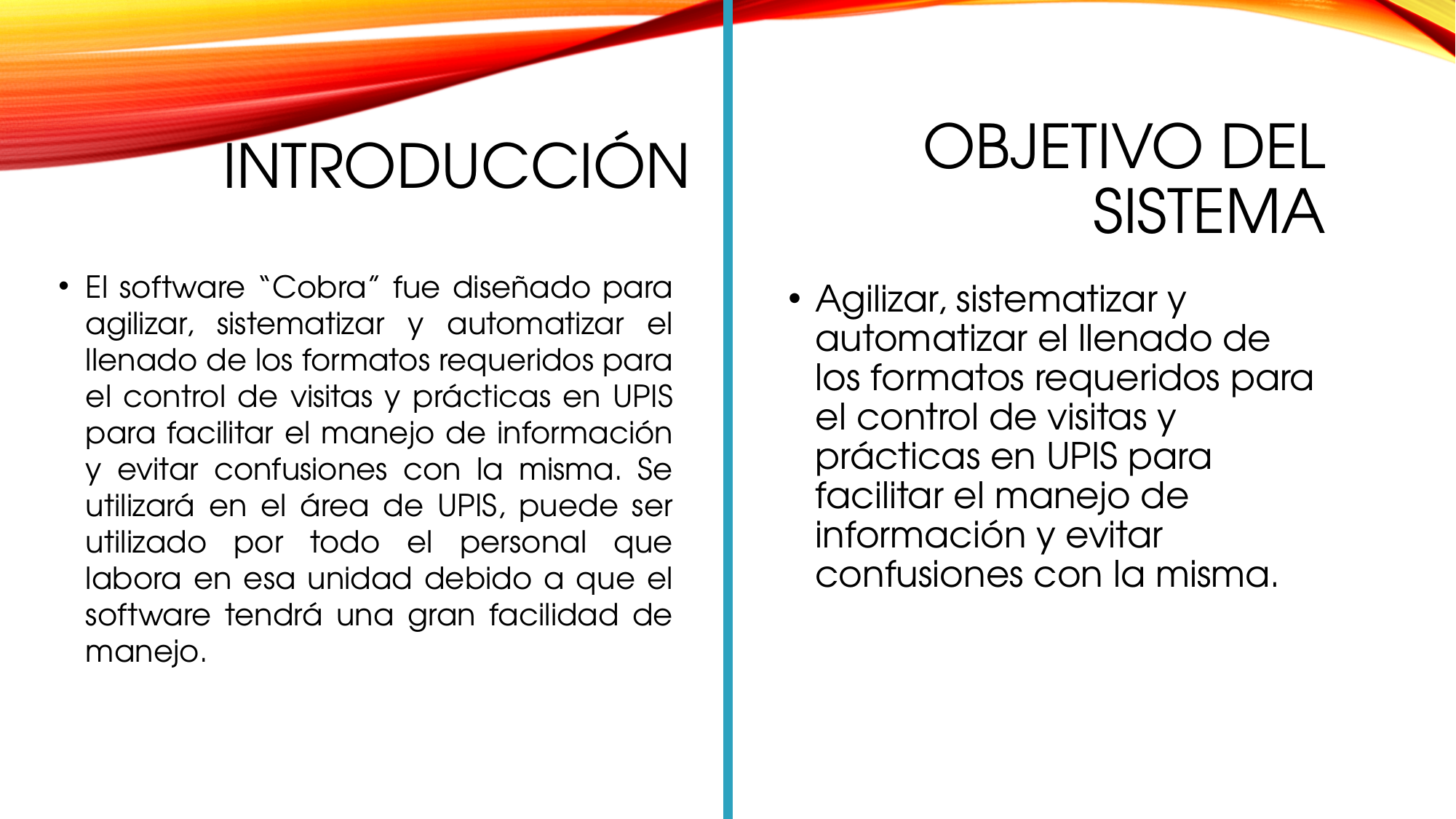

# introducción
Objetivo del sistema
El software “Cobra” fue diseñado para agilizar, sistematizar y automatizar el llenado de los formatos requeridos para el control de visitas y prácticas en UPIS para facilitar el manejo de información y evitar confusiones con la misma. Se utilizará en el área de UPIS, puede ser utilizado por todo el personal que labora en esa unidad debido a que el software tendrá una gran facilidad de manejo.

Agilizar, sistematizar y automatizar el llenado de los formatos requeridos para el control de visitas y prácticas en UPIS para facilitar el manejo de información y evitar confusiones con la misma.